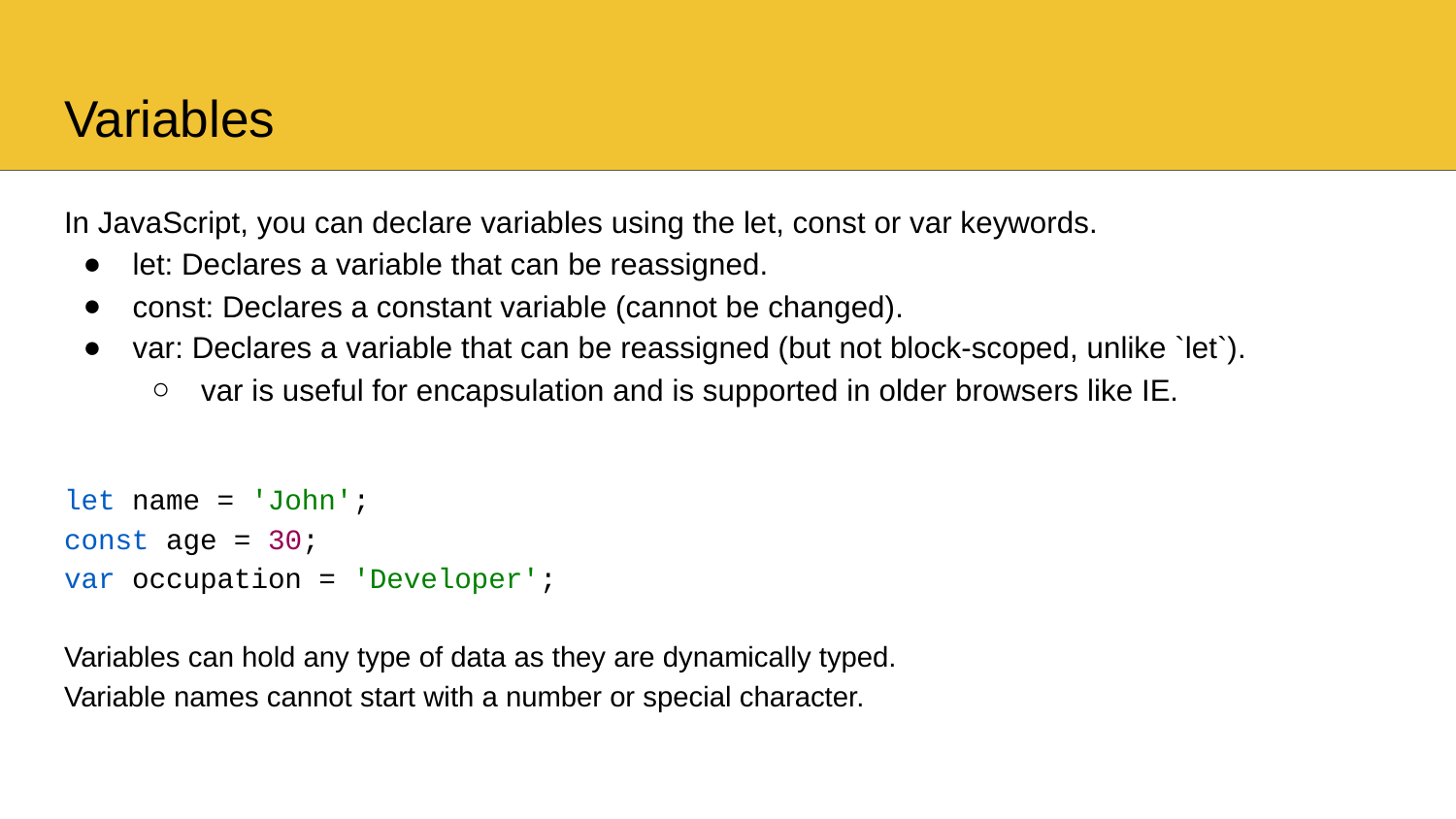

# Variables
In JavaScript, you can declare variables using the let, const or var keywords.
let: Declares a variable that can be reassigned.
const: Declares a constant variable (cannot be changed).
var: Declares a variable that can be reassigned (but not block-scoped, unlike `let`).
var is useful for encapsulation and is supported in older browsers like IE.

let name = 'John';
const age = 30;
var occupation = 'Developer';

Variables can hold any type of data as they are dynamically typed.
Variable names cannot start with a number or special character.